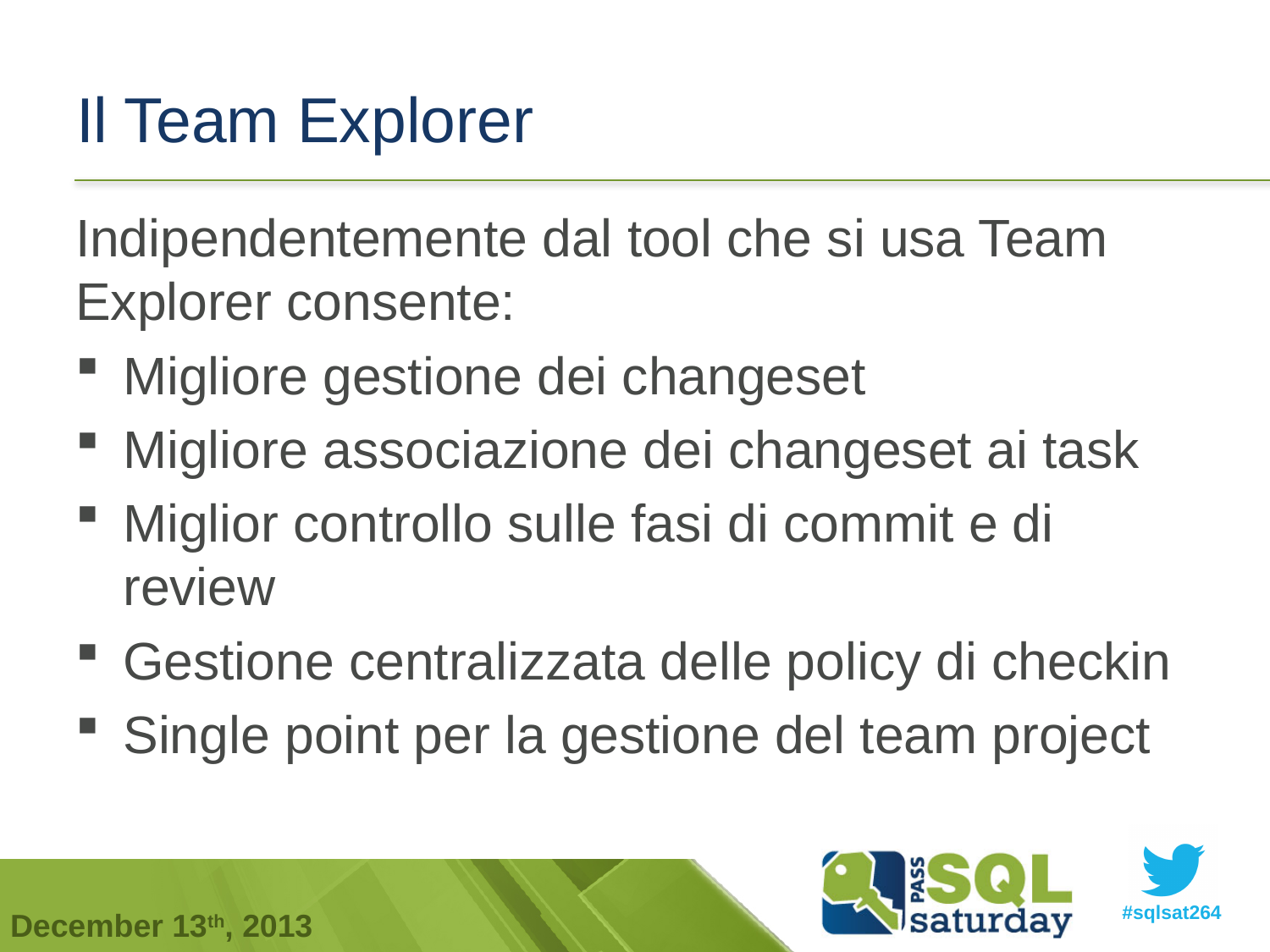

# Il Team Explorer
Indipendentemente dal tool che si usa Team Explorer consente:
Migliore gestione dei changeset
Migliore associazione dei changeset ai task
Miglior controllo sulle fasi di commit e di review
Gestione centralizzata delle policy di checkin
Single point per la gestione del team project